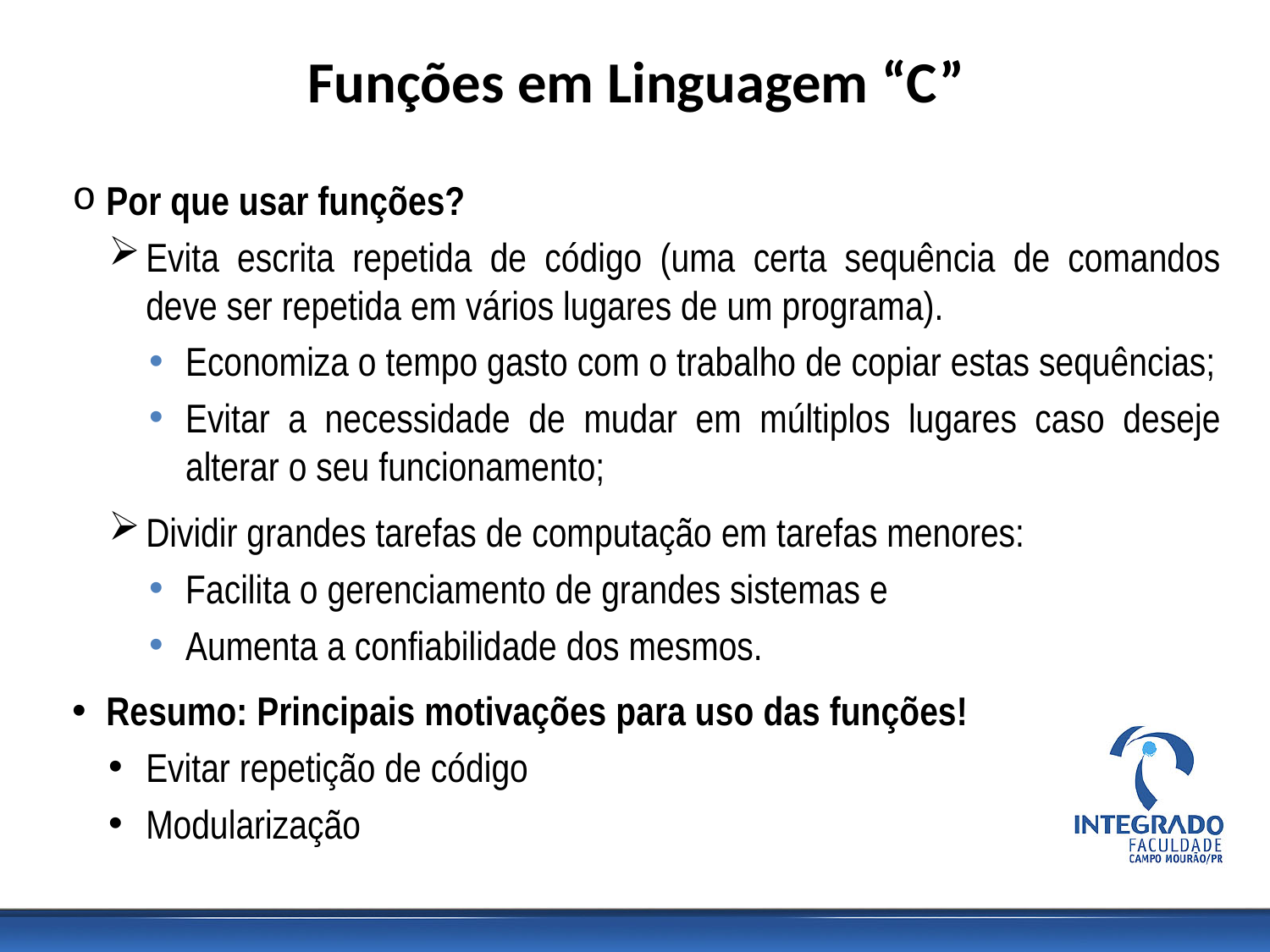

# Funções em Linguagem “C”
Por que usar funções?
Evita escrita repetida de código (uma certa sequência de comandos deve ser repetida em vários lugares de um programa).
Economiza o tempo gasto com o trabalho de copiar estas sequências;
Evitar a necessidade de mudar em múltiplos lugares caso deseje alterar o seu funcionamento;
Dividir grandes tarefas de computação em tarefas menores:
Facilita o gerenciamento de grandes sistemas e
Aumenta a confiabilidade dos mesmos.
Resumo: Principais motivações para uso das funções!
Evitar repetição de código
Modularização